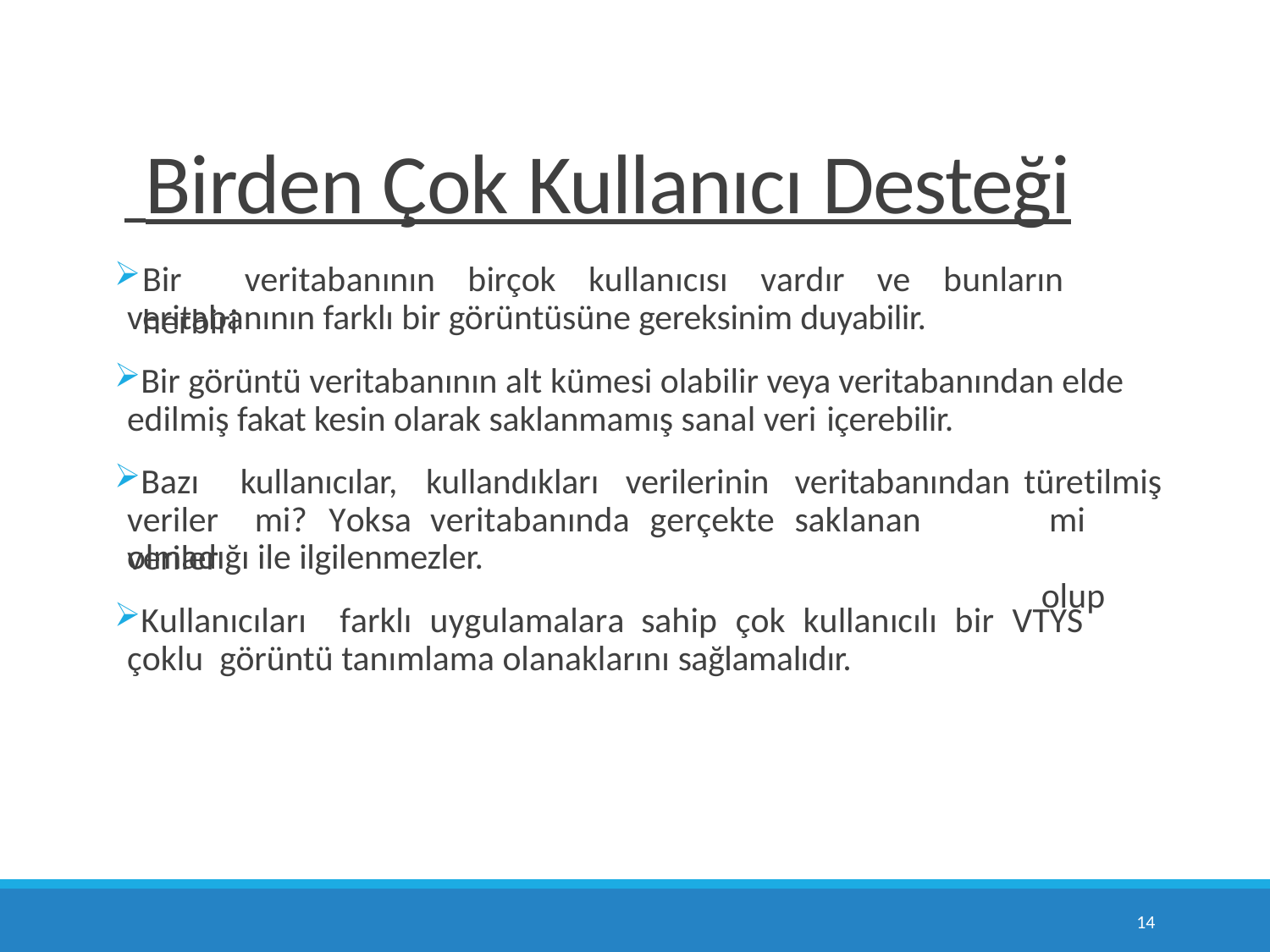

# Birden Çok Kullanıcı Desteği
Bir	veritabanının	birçok	kullanıcısı	vardır	ve	bunların	herbiri
veritabanının farklı bir görüntüsüne gereksinim duyabilir.
Bir görüntü veritabanının alt kümesi olabilir veya veritabanından elde  edilmiş fakat kesin olarak saklanmamış sanal veri içerebilir.
Bazı	kullanıcılar,	kullandıkları	verilerinin	veritabanından  veriler		mi?	Yoksa		veritabanında	gerçekte	saklanan	veriler
türetilmiş  mi	olup
olmadığı ile ilgilenmezler.
Kullanıcıları	farklı	uygulamalara	sahip	çok	kullanıcılı	bir	VTYS	çoklu  görüntü tanımlama olanaklarını sağlamalıdır.
14